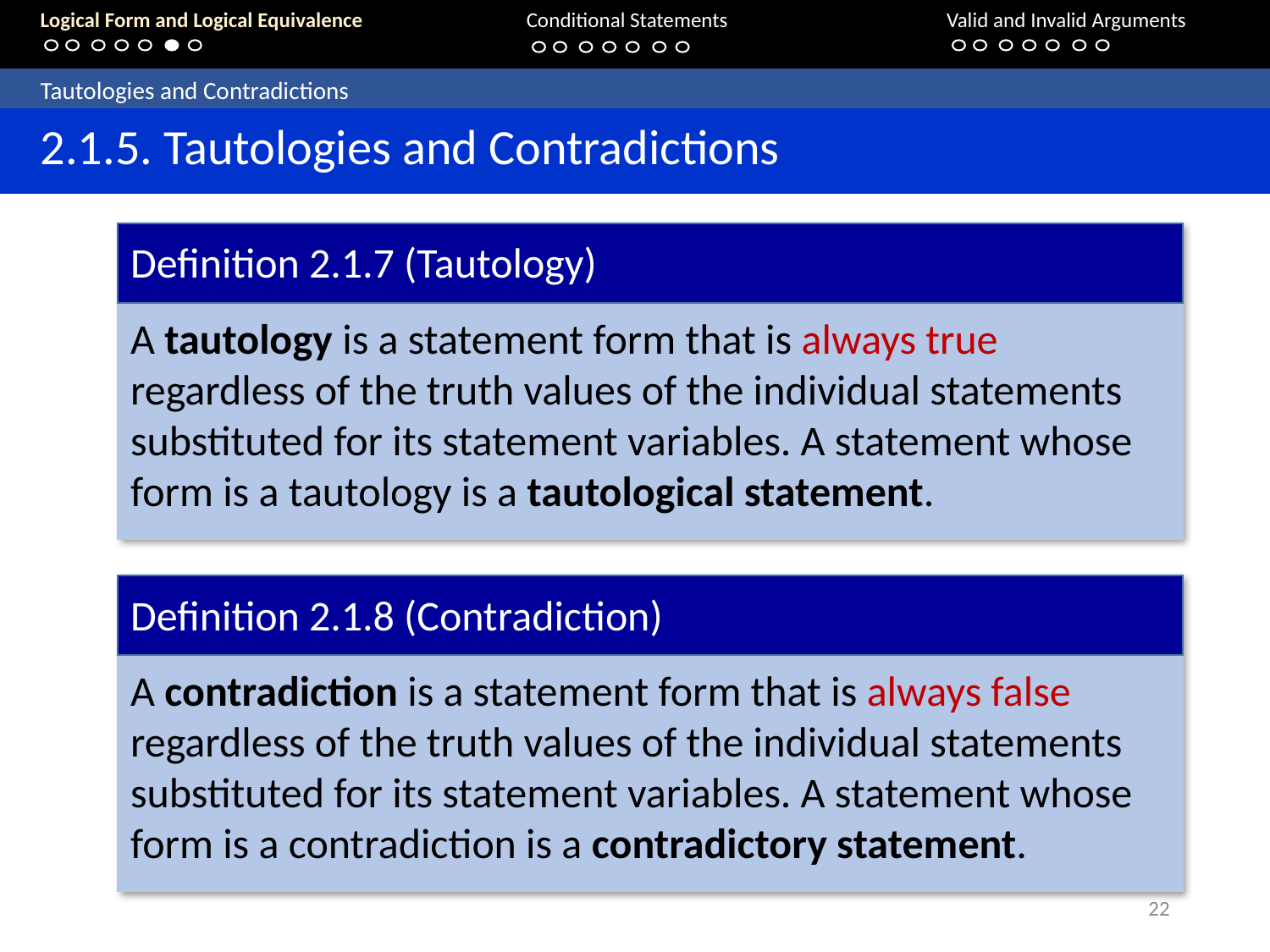

Logical Form and Logical Equivalence		Conditional Statements			Valid and Invalid Arguments

	Tautologies and Contradictions
	2.1.5. Tautologies and Contradictions

Definition 2.1.7 (Tautology)
A tautology is a statement form that is always true regardless of the truth values of the individual statements substituted for its statement variables. A statement whose form is a tautology is a tautological statement.

Definition 2.1.8 (Contradiction)
A contradiction is a statement form that is always false regardless of the truth values of the individual statements substituted for its statement variables. A statement whose form is a contradiction is a contradictory statement.
22